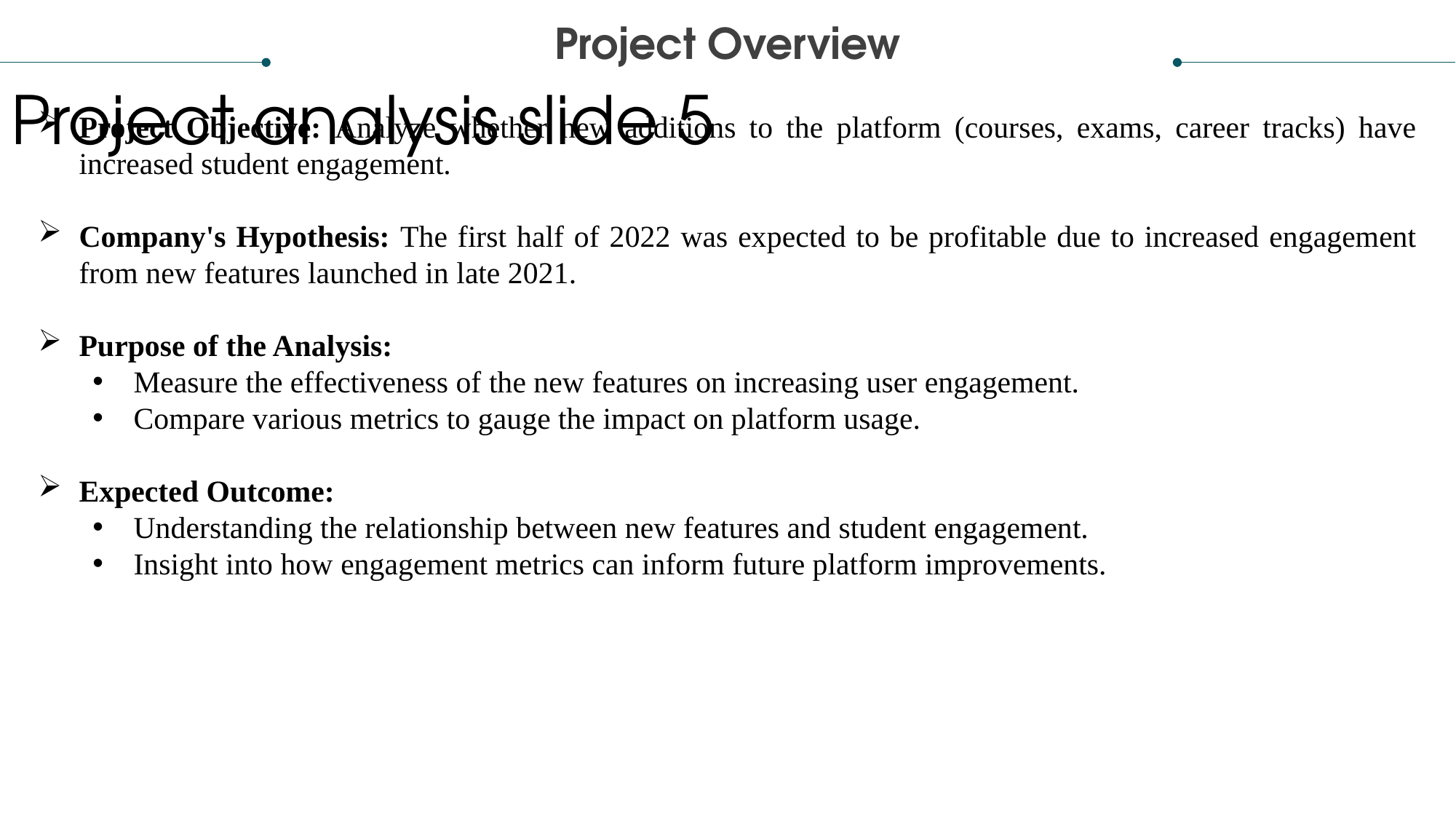

Project Overview
Project analysis slide 5
Project Objective: Analyze whether new additions to the platform (courses, exams, career tracks) have increased student engagement.

Company's Hypothesis: The first half of 2022 was expected to be profitable due to increased engagement from new features launched in late 2021.

Purpose of the Analysis:
Measure the effectiveness of the new features on increasing user engagement.
Compare various metrics to gauge the impact on platform usage.

Expected Outcome:
Understanding the relationship between new features and student engagement.
Insight into how engagement metrics can inform future platform improvements.